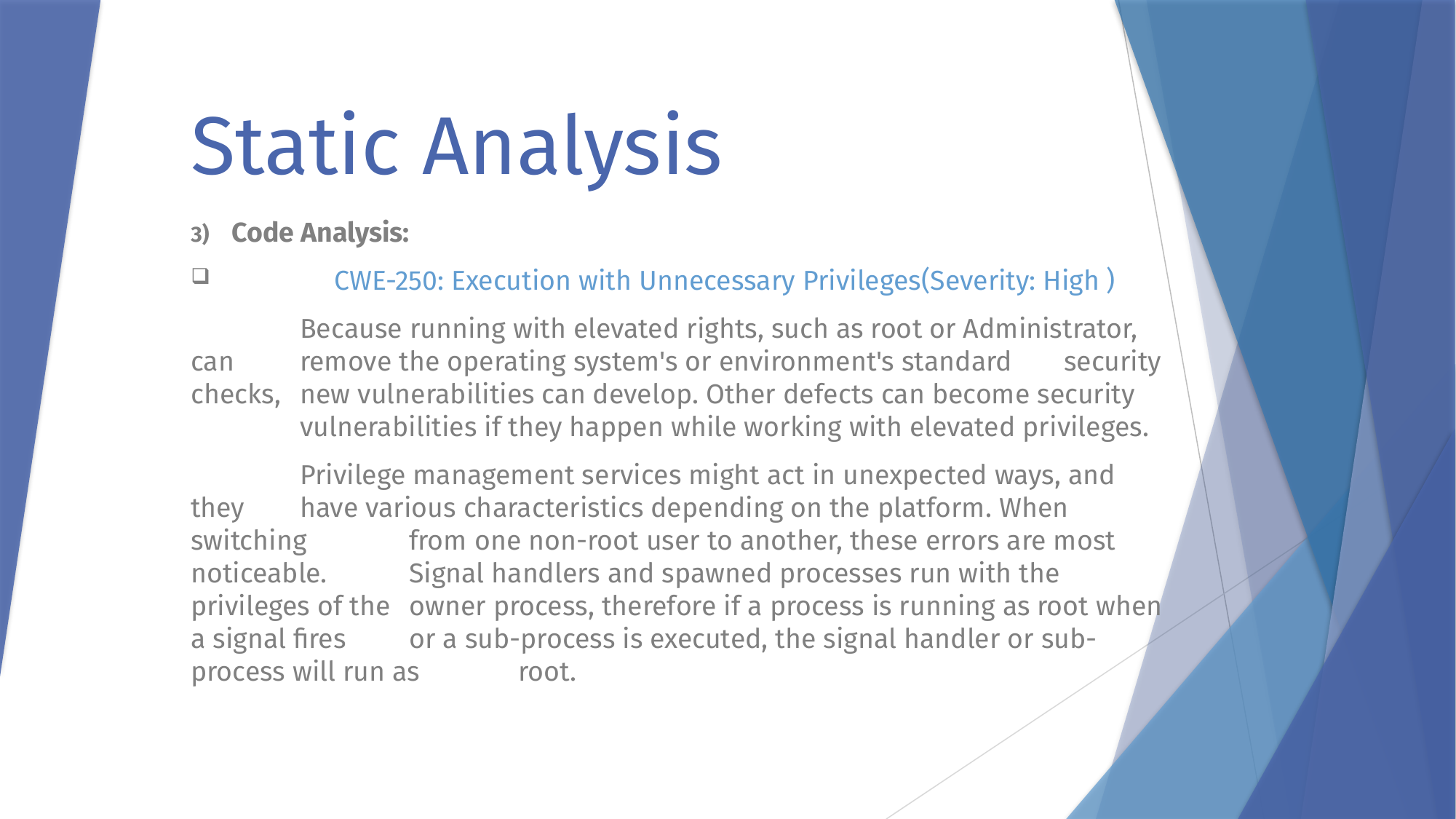

# Static Analysis
Code Analysis:
	CWE-250: Execution with Unnecessary Privileges(Severity: High )
	Because running with elevated rights, such as root or Administrator, can 	remove the operating system's or environment's standard 	security checks, 	new vulnerabilities can develop. Other defects can become security 	vulnerabilities if they happen while working with elevated privileges.
	Privilege management services might act in unexpected ways, and they 	have various characteristics depending on the platform. When switching 	from one non-root user to another, these errors are most noticeable. 	Signal handlers and spawned processes run with the privileges of the 	owner process, therefore if a process is running as root when a signal fires 	or a sub-process is executed, the signal handler or sub-process will run as 	root.